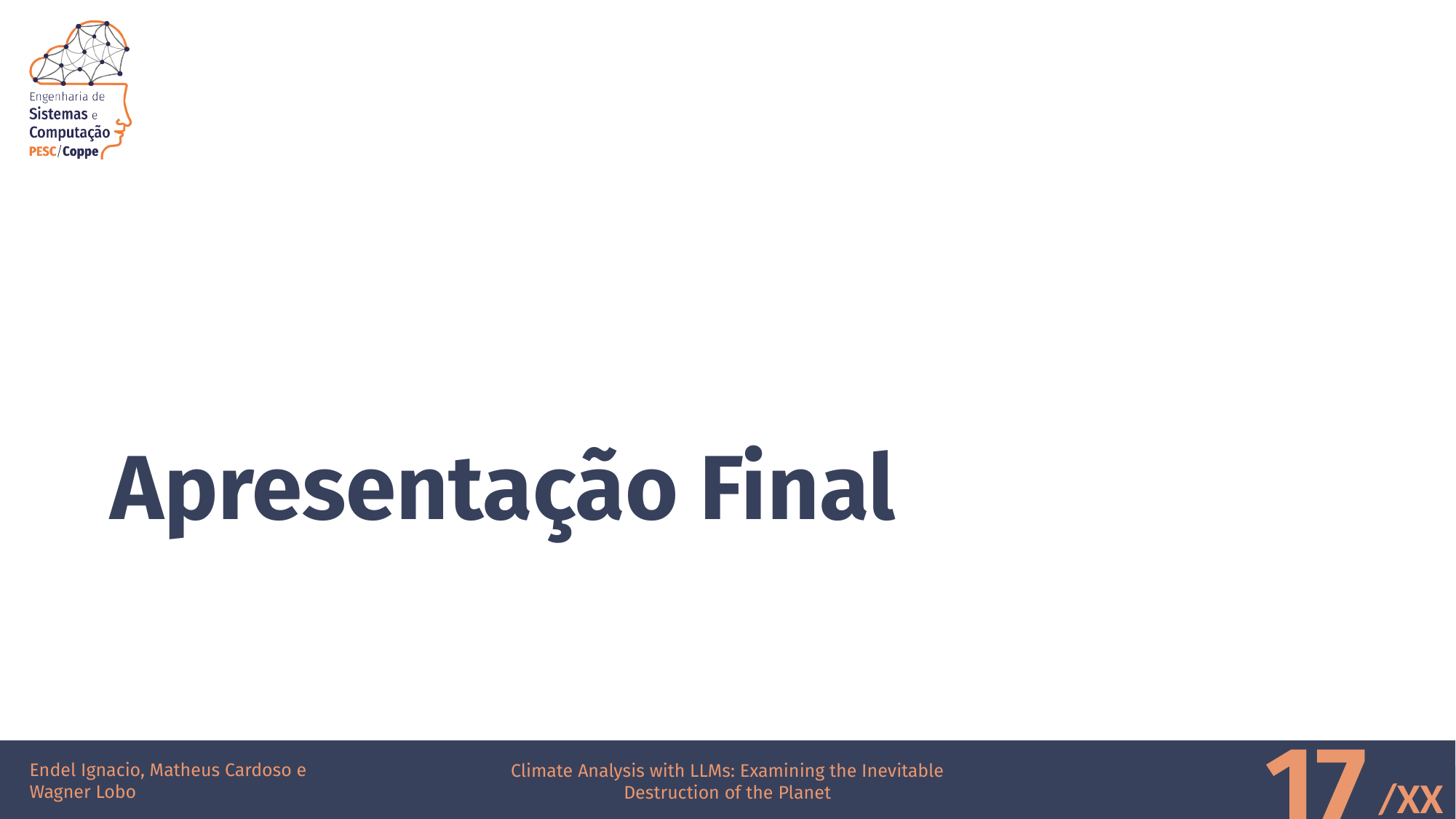

Apresentação Final

Endel Ignacio, Matheus Cardoso e Wagner Lobo
17
Climate Analysis with LLMs: Examining the Inevitable Destruction of the Planet